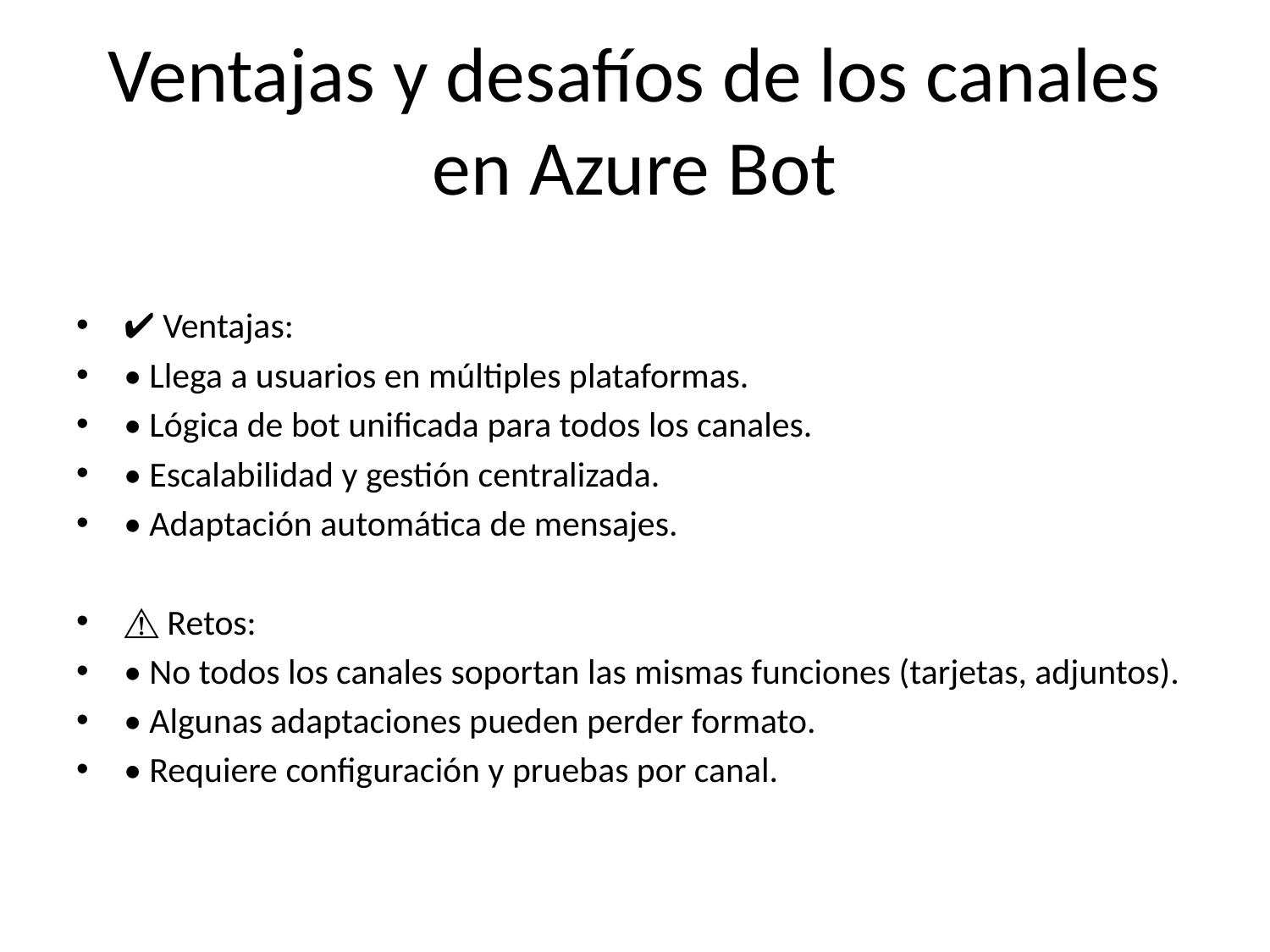

# Ventajas y desafíos de los canales en Azure Bot

✔ Ventajas:
• Llega a usuarios en múltiples plataformas.
• Lógica de bot unificada para todos los canales.
• Escalabilidad y gestión centralizada.
• Adaptación automática de mensajes.

⚠️ Retos:
• No todos los canales soportan las mismas funciones (tarjetas, adjuntos).
• Algunas adaptaciones pueden perder formato.
• Requiere configuración y pruebas por canal.